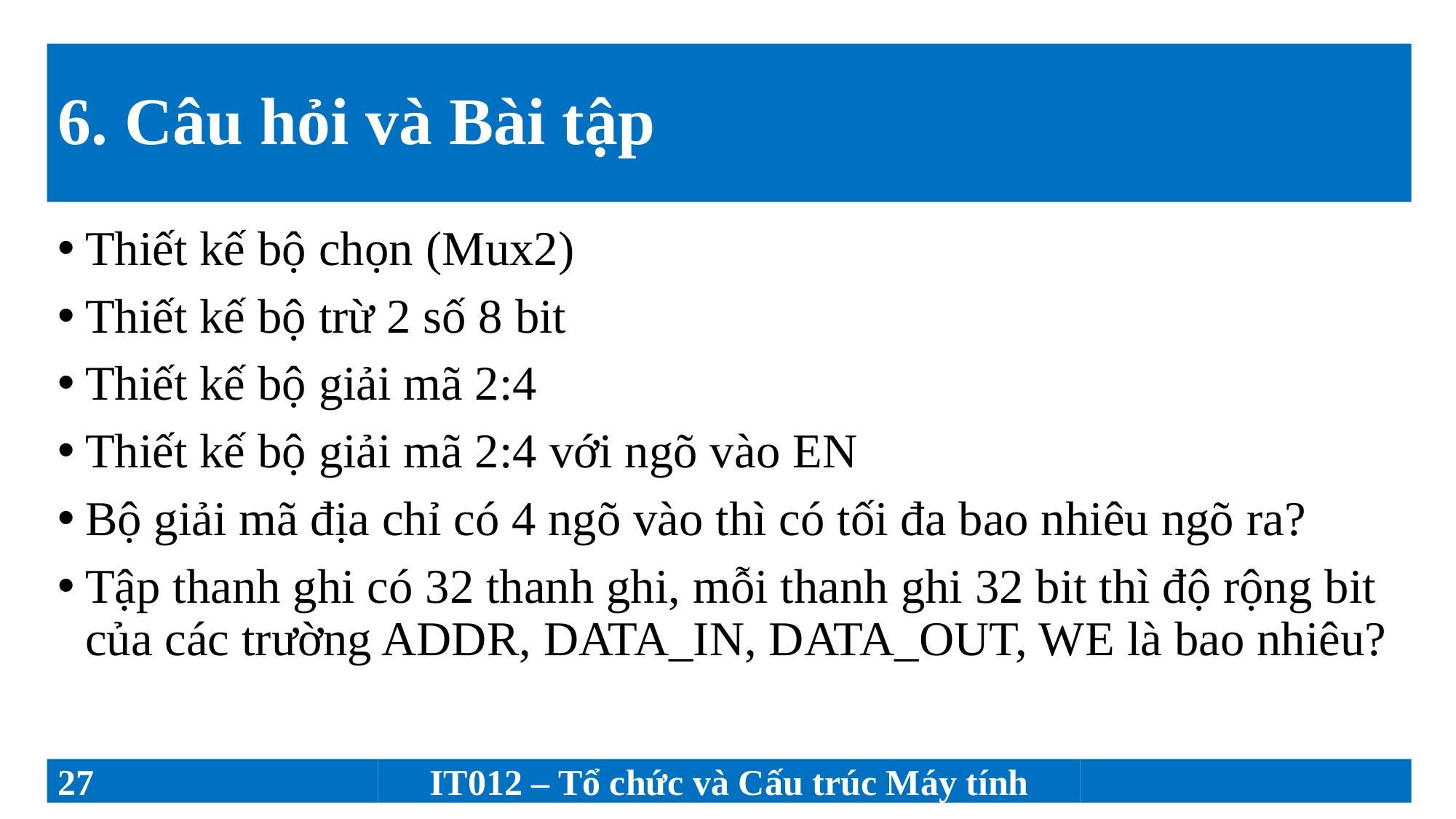

# 6. Câu hỏi và Bài tập
Thiết kế bộ chọn (Mux2)
Thiết kế bộ trừ 2 số 8 bit
Thiết kế bộ giải mã 2:4
Thiết kế bộ giải mã 2:4 với ngõ vào EN
Bộ giải mã địa chỉ có 4 ngõ vào thì có tối đa bao nhiêu ngõ ra?
Tập thanh ghi có 32 thanh ghi, mỗi thanh ghi 32 bit thì độ rộng bit của các trường ADDR, DATA_IN, DATA_OUT, WE là bao nhiêu?

27